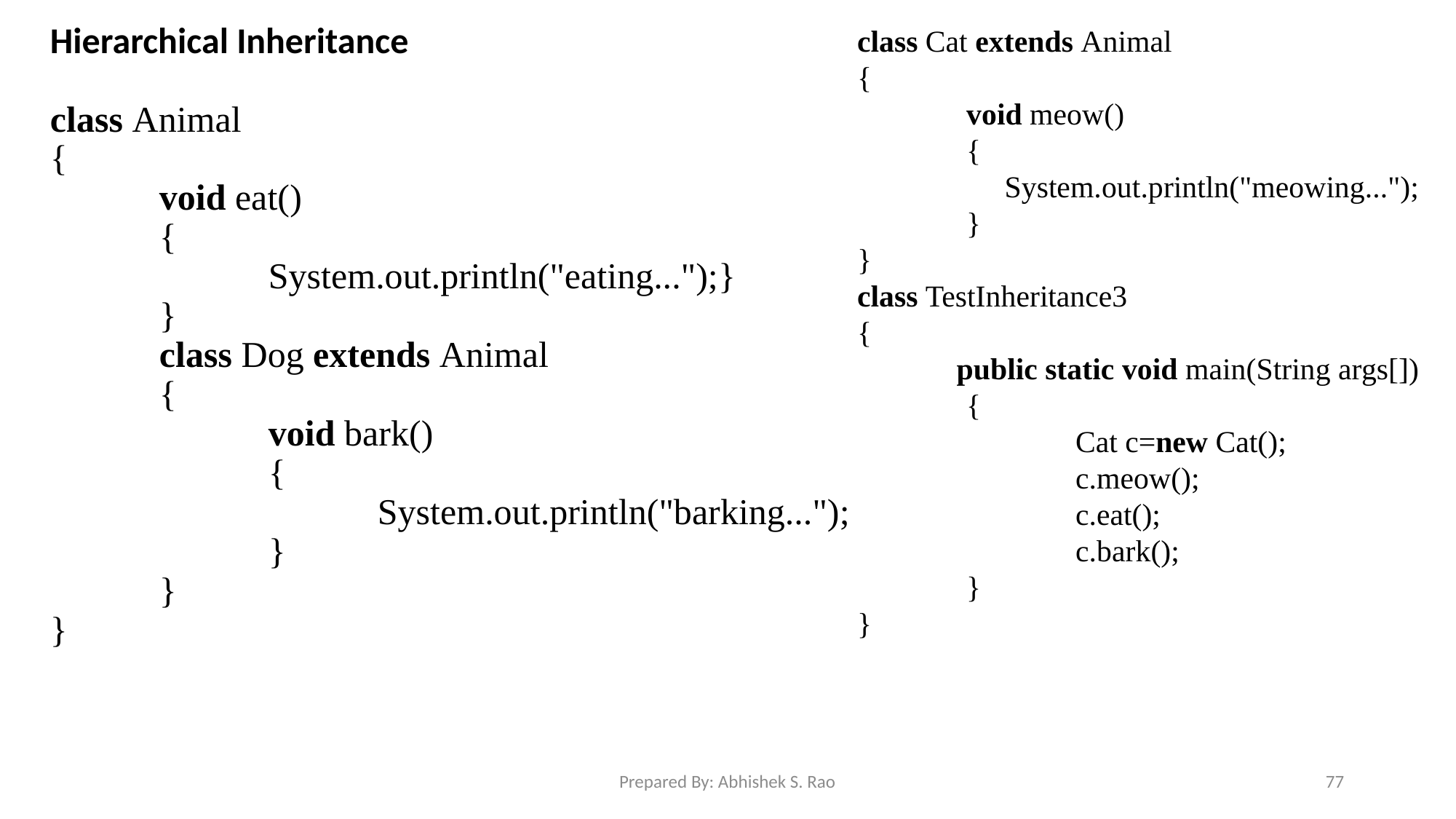

Hierarchical Inheritance

class Animal
{
	void eat()
	{
		System.out.println("eating...");}
	}
	class Dog extends Animal
	{
		void bark()
		{
			System.out.println("barking...");
		}
	}
}

class Cat extends Animal
{
	void meow()
	{
	     System.out.println("meowing...");
	}
}
class TestInheritance3
{
             public static void main(String args[])
	{
		Cat c=new Cat();
		c.meow();
		c.eat();
		c.bark();
	}
}
Prepared By: Abhishek S. Rao
77